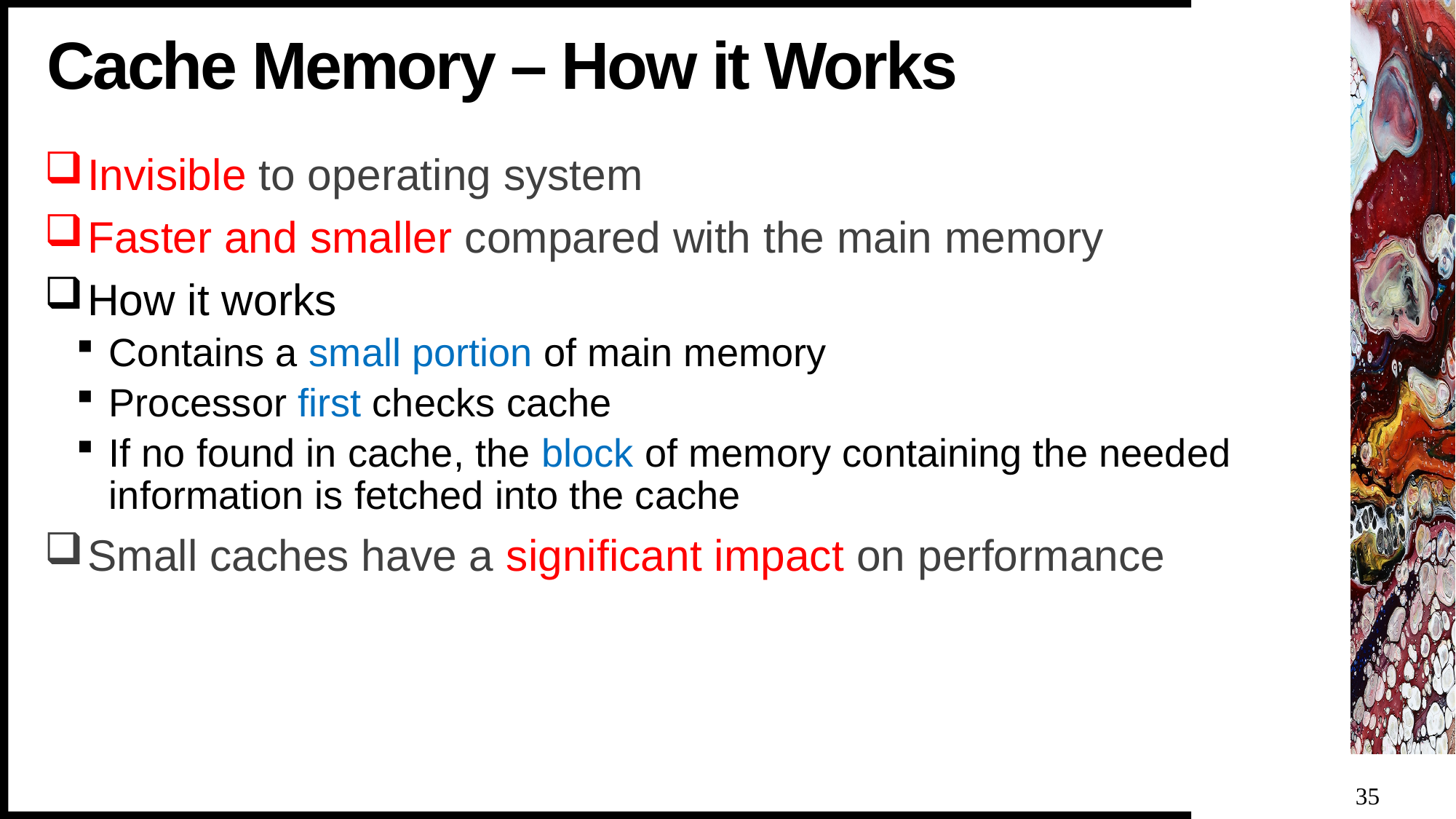

# Cache Memory – How it Works
Invisible to operating system
Faster and smaller compared with the main memory
How it works
Contains a small portion of main memory
Processor first checks cache
If no found in cache, the block of memory containing the needed information is fetched into the cache
Small caches have a significant impact on performance

35